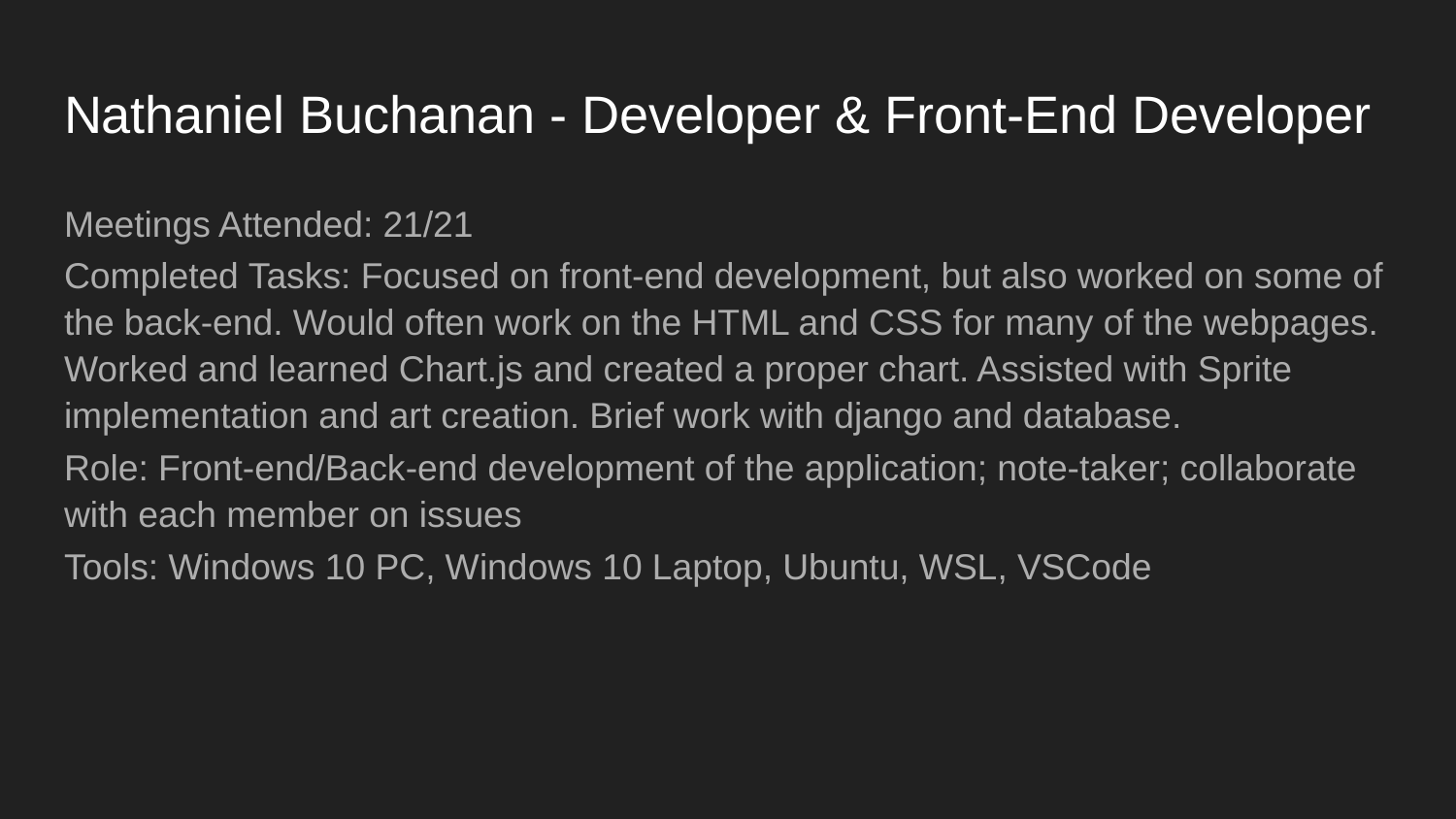

# Nathaniel Buchanan - Developer & Front-End Developer
Meetings Attended: 21/21
Completed Tasks: Focused on front-end development, but also worked on some of the back-end. Would often work on the HTML and CSS for many of the webpages. Worked and learned Chart.js and created a proper chart. Assisted with Sprite implementation and art creation. Brief work with django and database.
Role: Front-end/Back-end development of the application; note-taker; collaborate with each member on issues
Tools: Windows 10 PC, Windows 10 Laptop, Ubuntu, WSL, VSCode